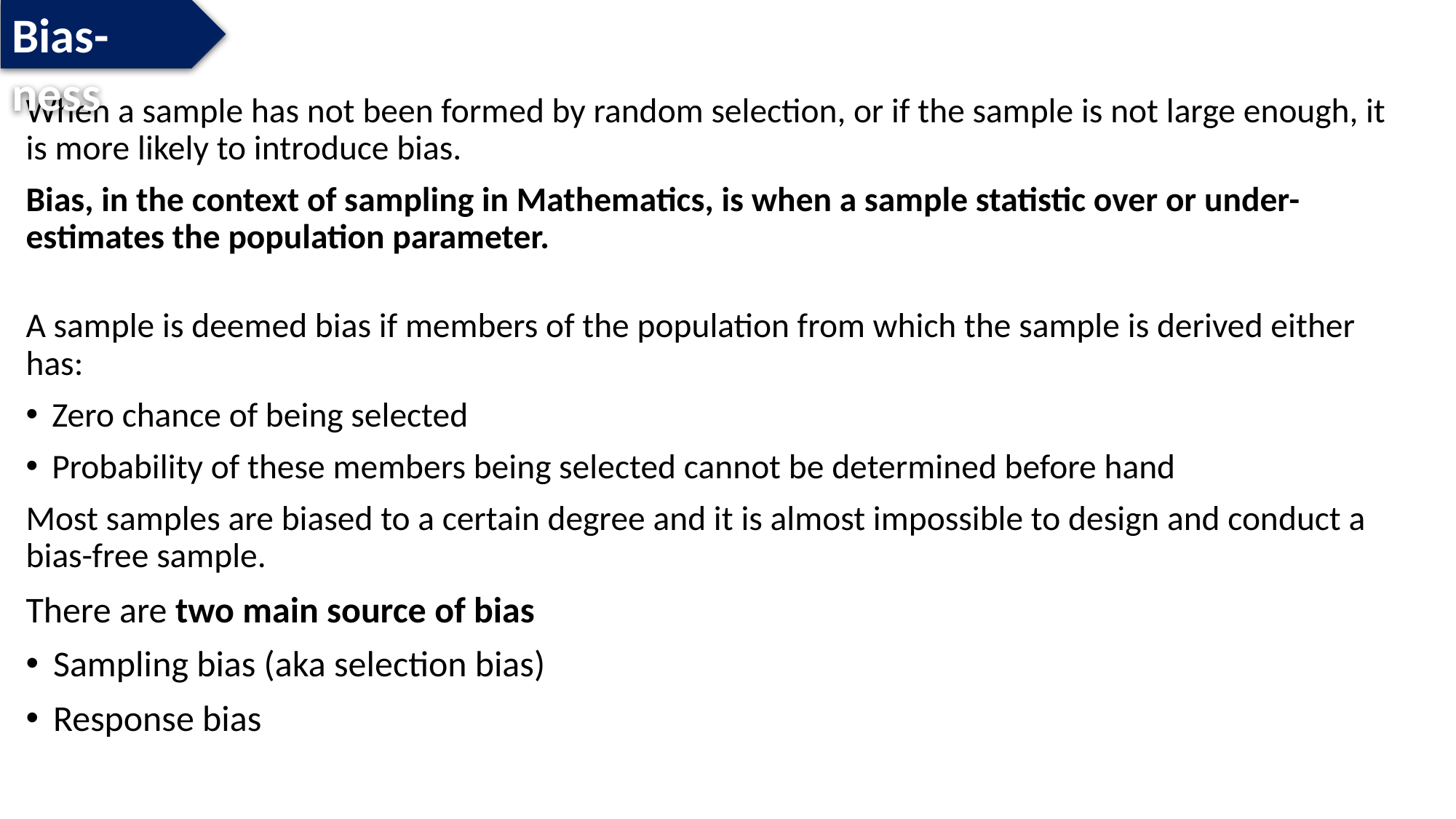

Bias-ness
When a sample has not been formed by random selection, or if the sample is not large enough, it is more likely to introduce bias.
Bias, in the context of sampling in Mathematics, is when a sample statistic over or under-estimates the population parameter.
A sample is deemed bias if members of the population from which the sample is derived either has:
Zero chance of being selected
Probability of these members being selected cannot be determined before hand
Most samples are biased to a certain degree and it is almost impossible to design and conduct a bias-free sample.

There are two main source of bias
Sampling bias (aka selection bias)
Response bias